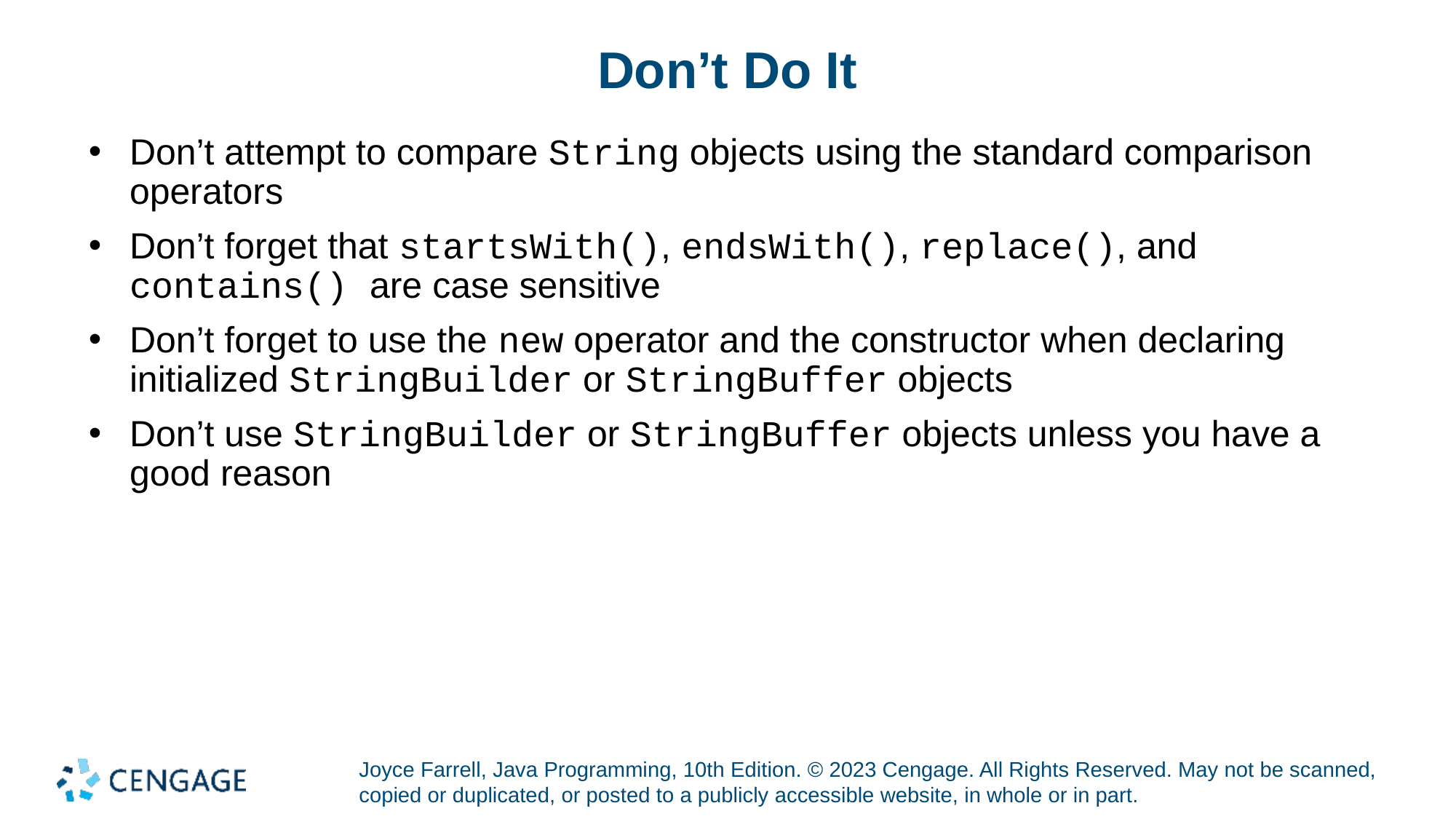

# Don’t Do It
Don’t attempt to compare String objects using the standard comparison operators
Don’t forget that startsWith(), endsWith(), replace(), and contains() are case sensitive
Don’t forget to use the new operator and the constructor when declaring initialized StringBuilder or StringBuffer objects
Don’t use StringBuilder or StringBuffer objects unless you have a good reason